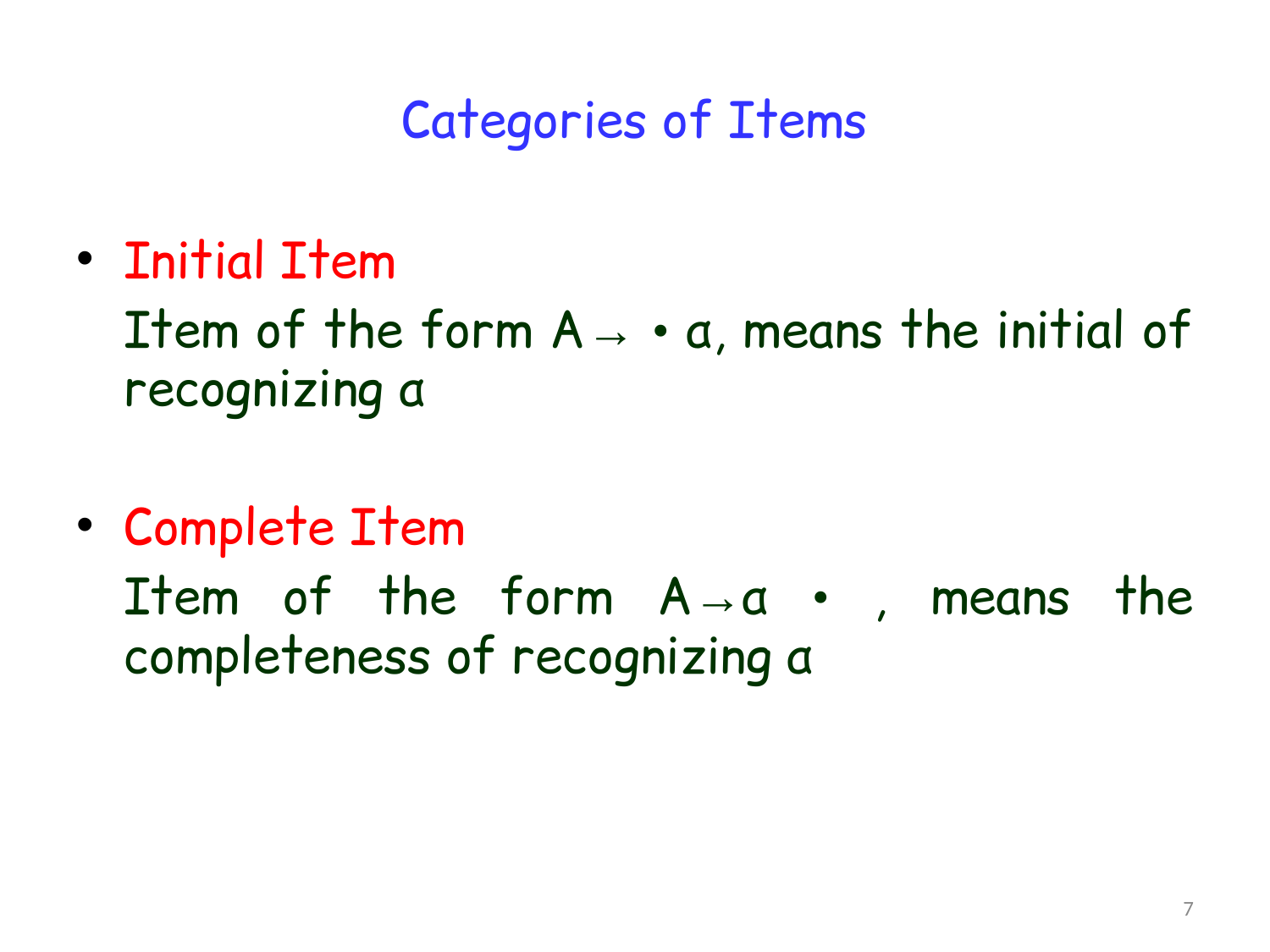

# Categories of Items
Initial Item
	Item of the form A→ • α, means the initial of recognizing α

Complete Item
	Item of the form A→α • , means the completeness of recognizing α
7